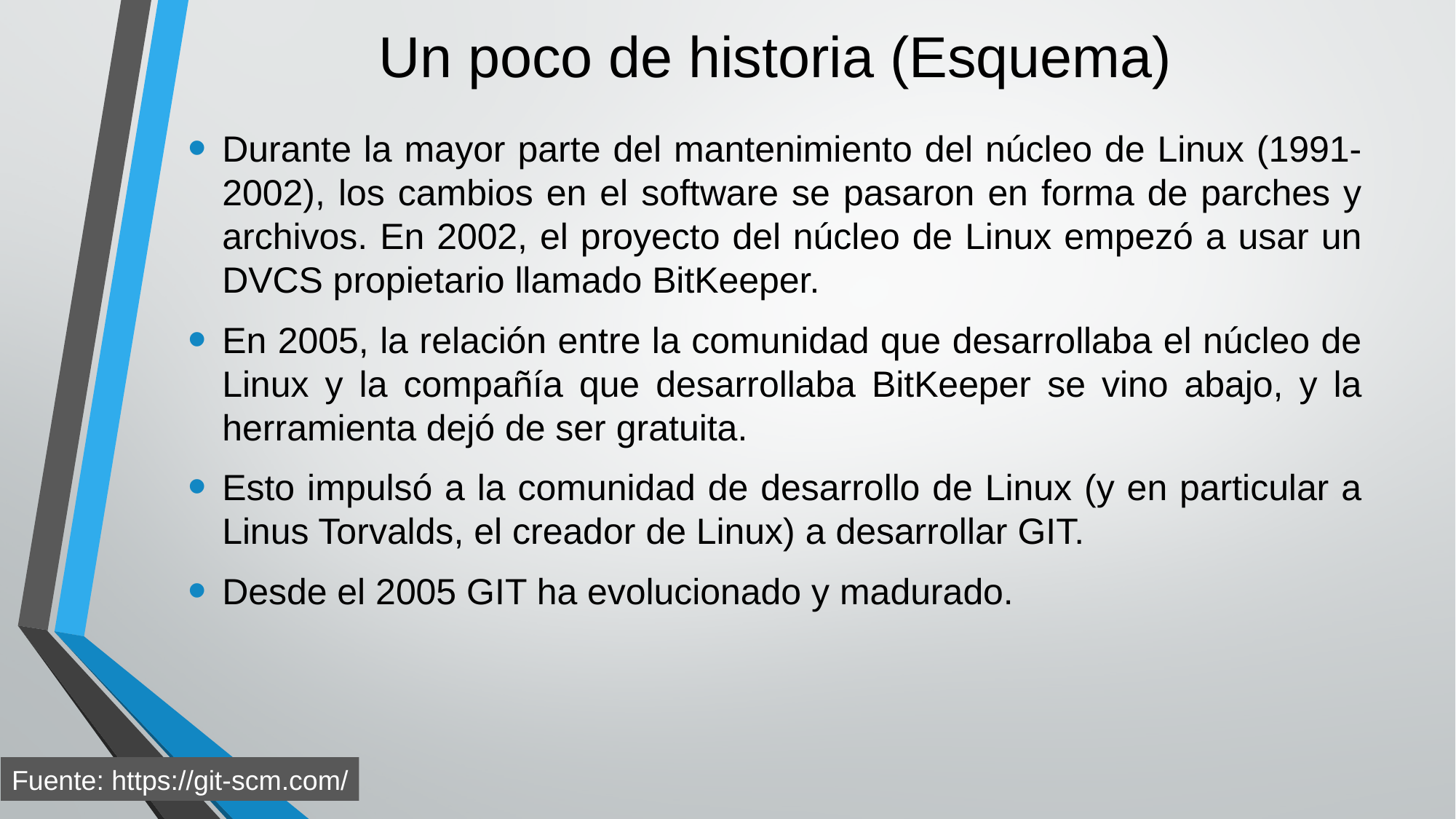

# Un poco de historia (Esquema)
Durante la mayor parte del mantenimiento del núcleo de Linux (1991-2002), los cambios en el software se pasaron en forma de parches y archivos. En 2002, el proyecto del núcleo de Linux empezó a usar un DVCS propietario llamado BitKeeper.
En 2005, la relación entre la comunidad que desarrollaba el núcleo de Linux y la compañía que desarrollaba BitKeeper se vino abajo, y la herramienta dejó de ser gratuita.
Esto impulsó a la comunidad de desarrollo de Linux (y en particular a Linus Torvalds, el creador de Linux) a desarrollar GIT.
Desde el 2005 GIT ha evolucionado y madurado.

Fuente: https://git-scm.com/